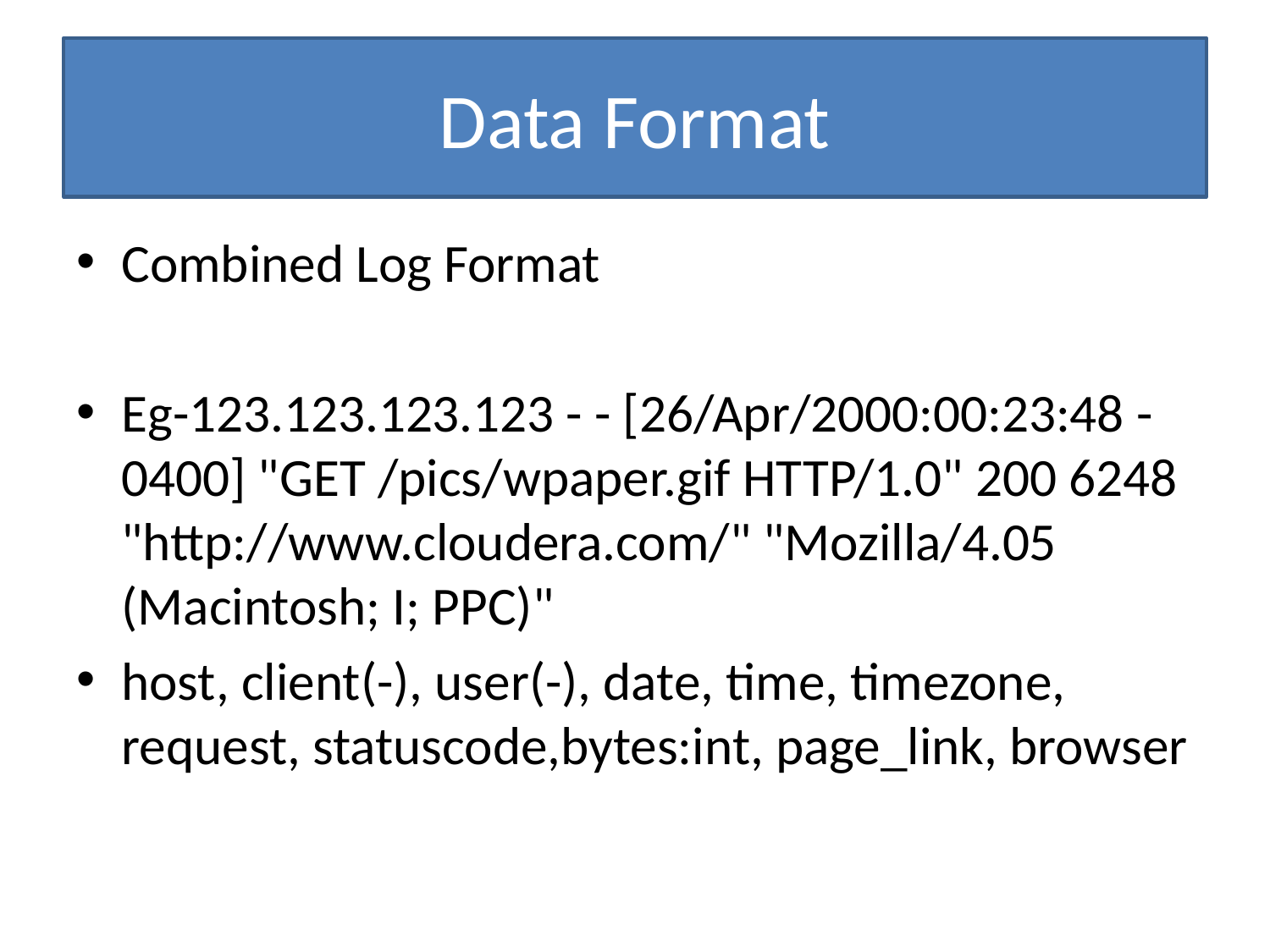

# Data Format
Combined Log Format

Eg-123.123.123.123 - - [26/Apr/2000:00:23:48 -0400] "GET /pics/wpaper.gif HTTP/1.0" 200 6248 "http://www.cloudera.com/" "Mozilla/4.05 (Macintosh; I; PPC)"
host, client(-), user(-), date, time, timezone, request, statuscode,bytes:int, page_link, browser